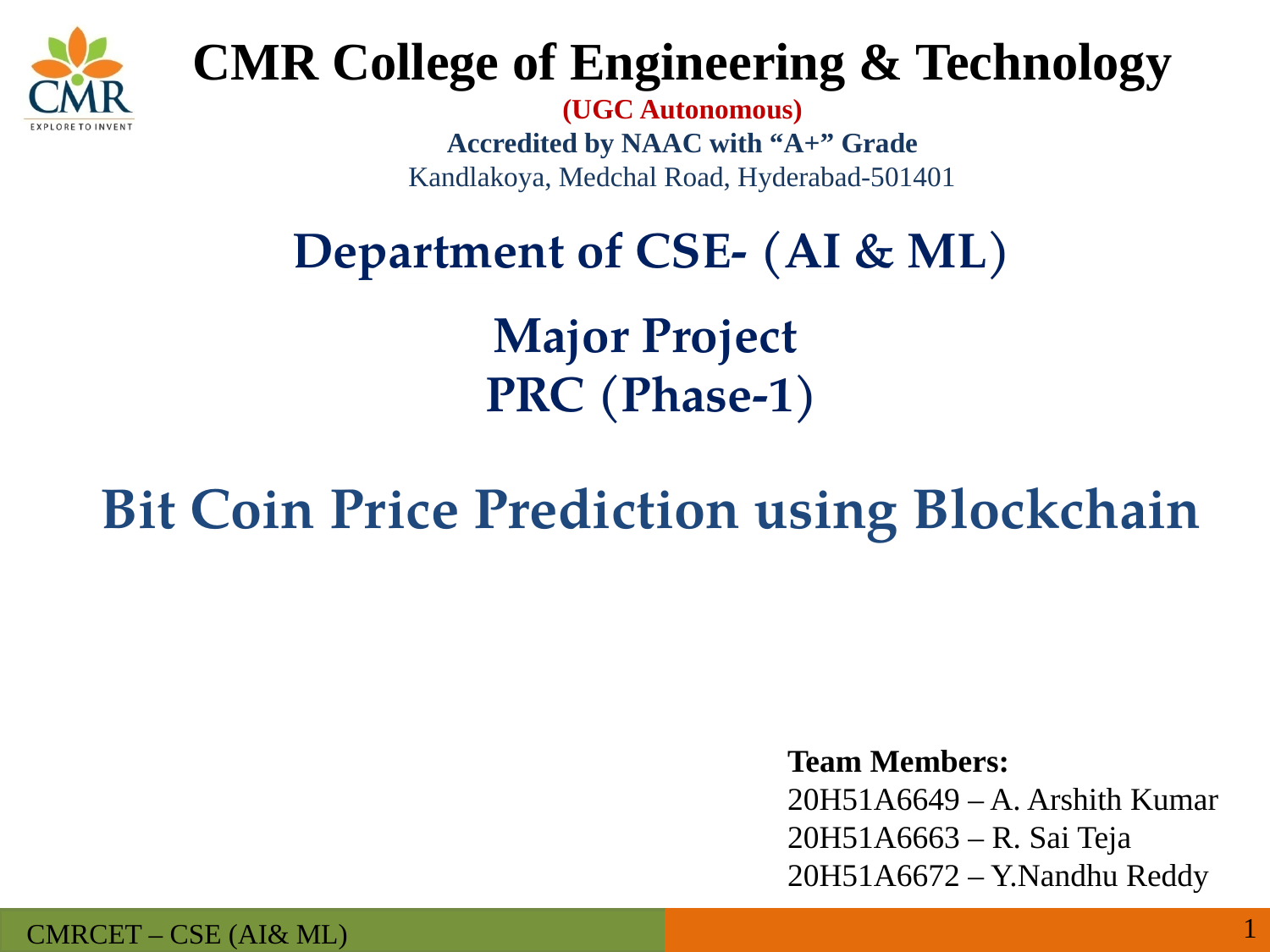

CMR College of Engineering & Technology
(UGC Autonomous)
Accredited by NAAC with “A+” Grade
Kandlakoya, Medchal Road, Hyderabad-501401
Department of CSE- (AI & ML)
Major Project
PRC (Phase-1)
 Bit Coin Price Prediction using Blockchain

Team Members:
20H51A6649 – A. Arshith Kumar
20H51A6663 – R. Sai Teja
20H51A6672 – Y.Nandhu Reddy

1
CMRCET – CSE (AI& ML)